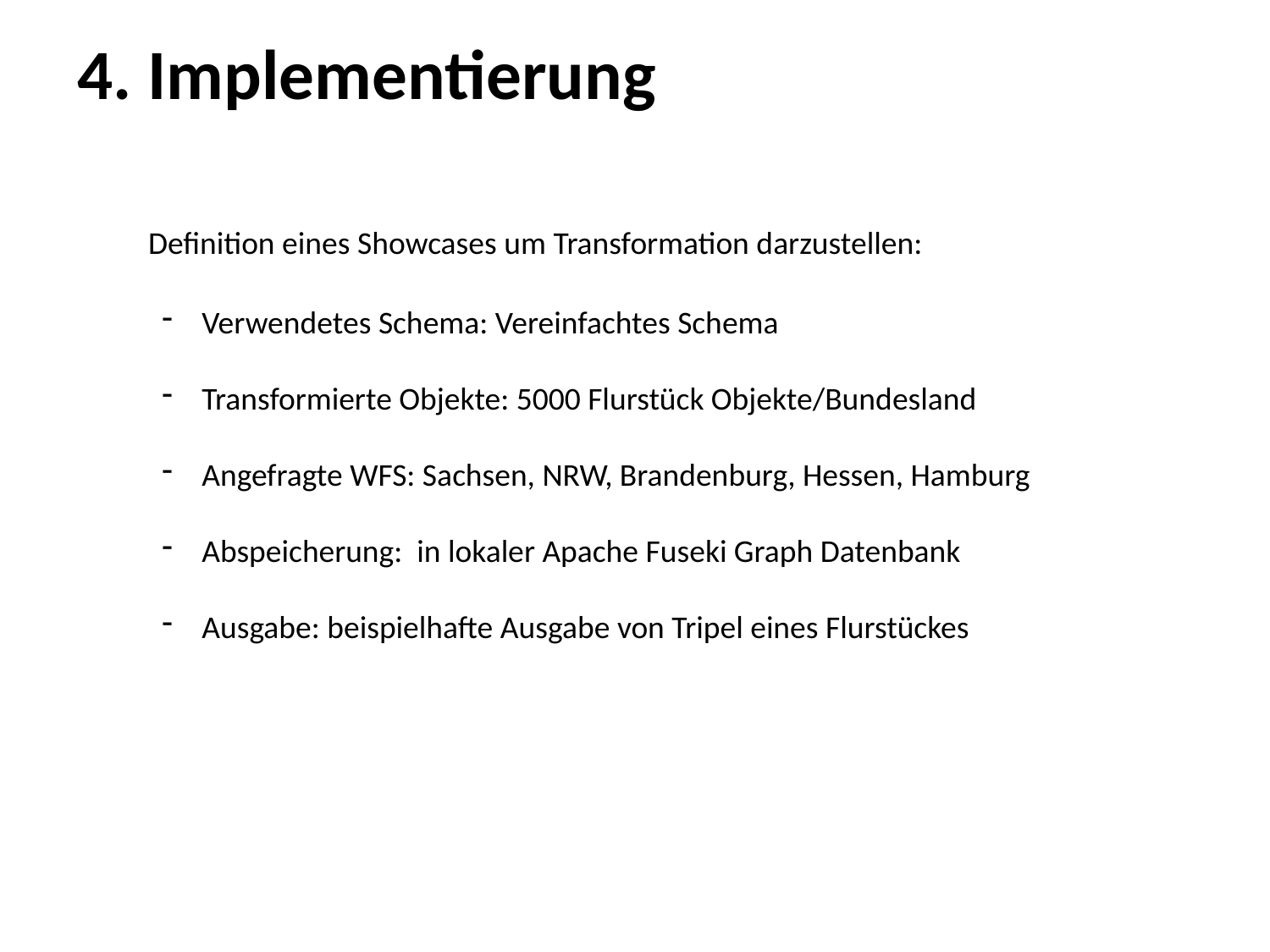

# 4. Implementierung
Definition eines Showcases um Transformation darzustellen:
Verwendetes Schema: Vereinfachtes Schema

Transformierte Objekte: 5000 Flurstück Objekte/Bundesland

Angefragte WFS: Sachsen, NRW, Brandenburg, Hessen, Hamburg

Abspeicherung:  in lokaler Apache Fuseki Graph Datenbank

Ausgabe: beispielhafte Ausgabe von Tripel eines Flurstückes